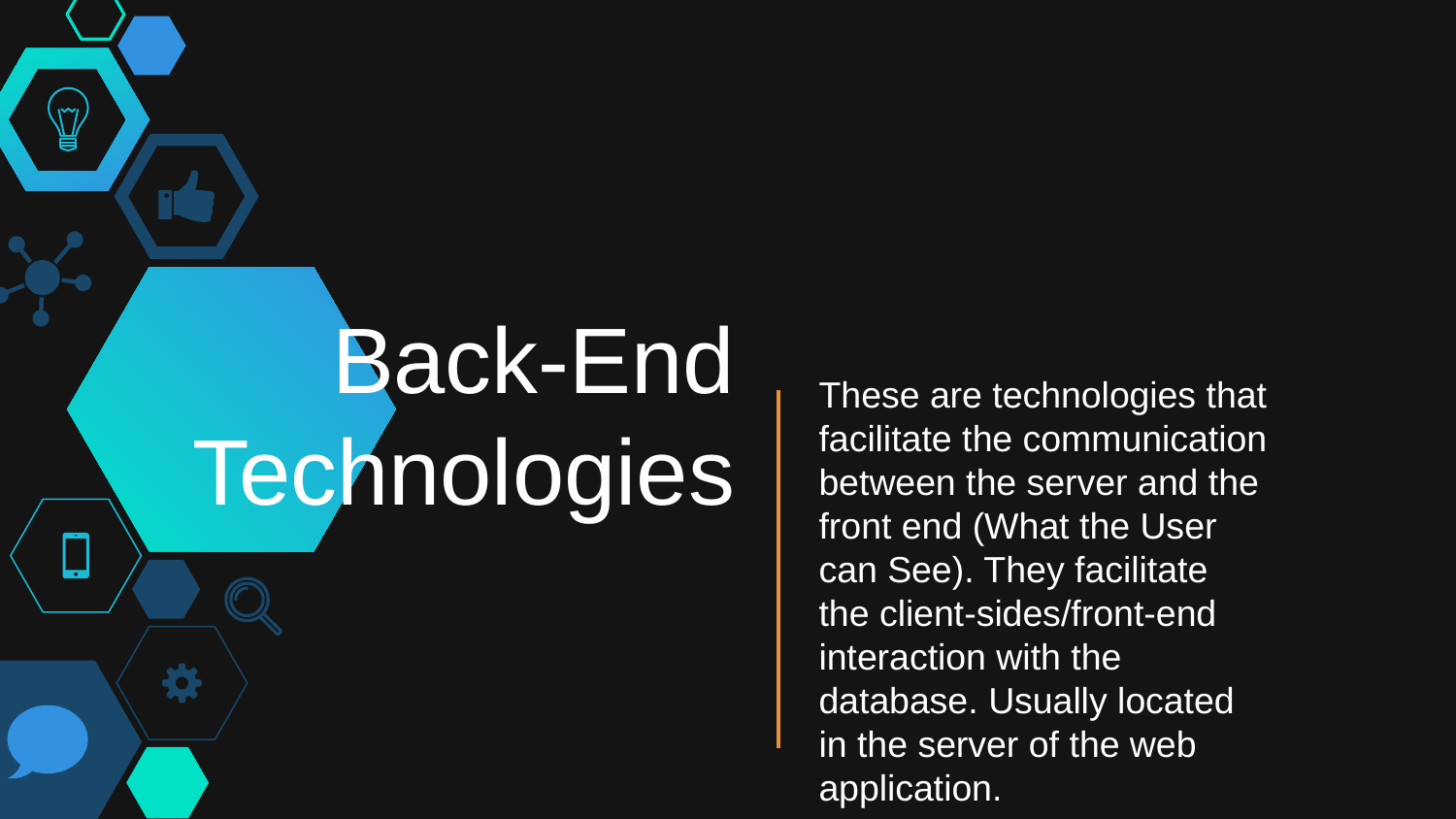

# Back-End
Technologies
These are technologies that facilitate the communication between the server and the front end (What the User can See). They facilitate the client-sides/front-end interaction with the database. Usually located in the server of the web application.